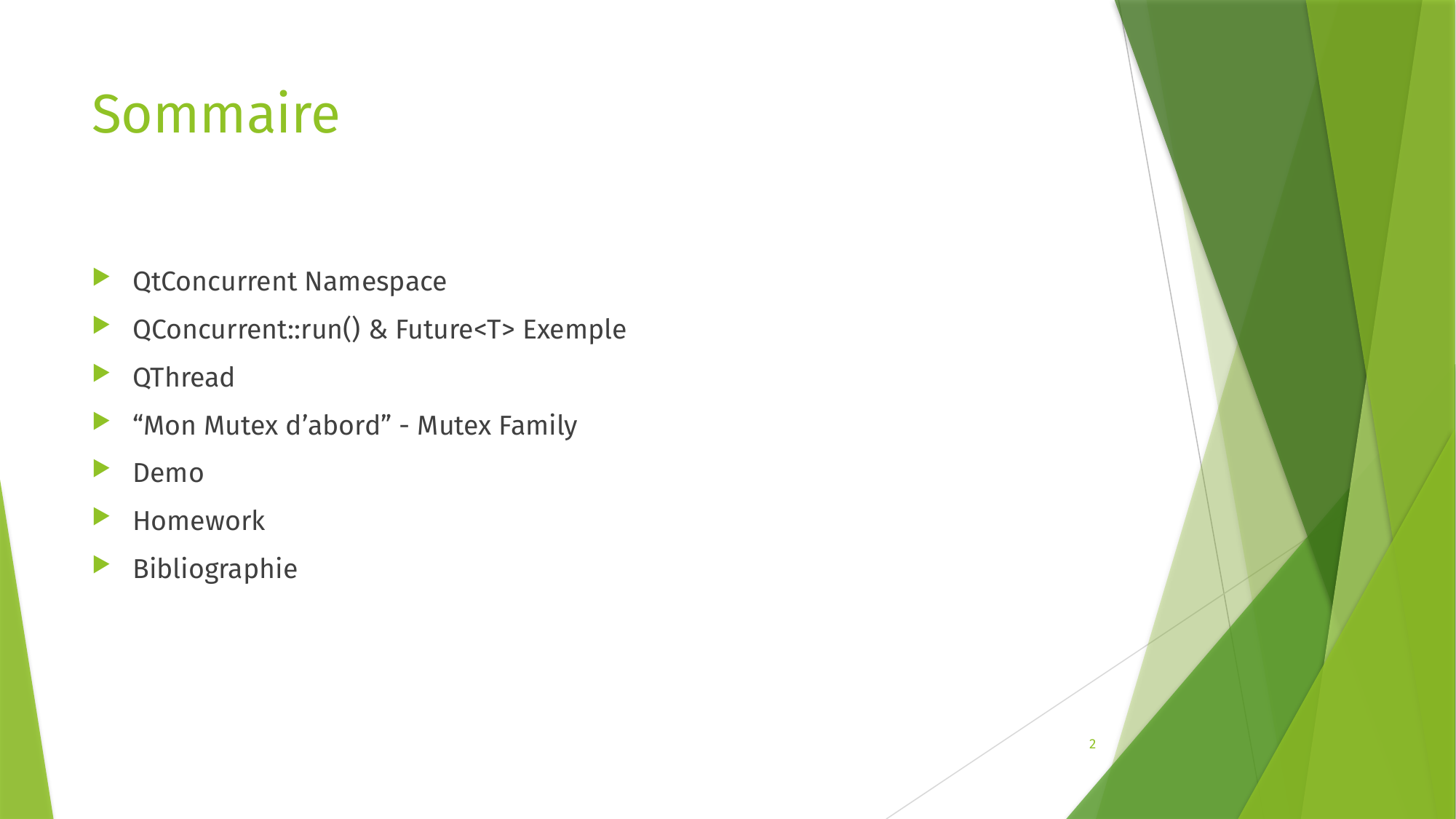

# Sommaire
QtConcurrent Namespace
QConcurrent::run() & Future<T> Exemple
QThread
“Mon Mutex d’abord” - Mutex Family
Demo
Homework
Bibliographie
2